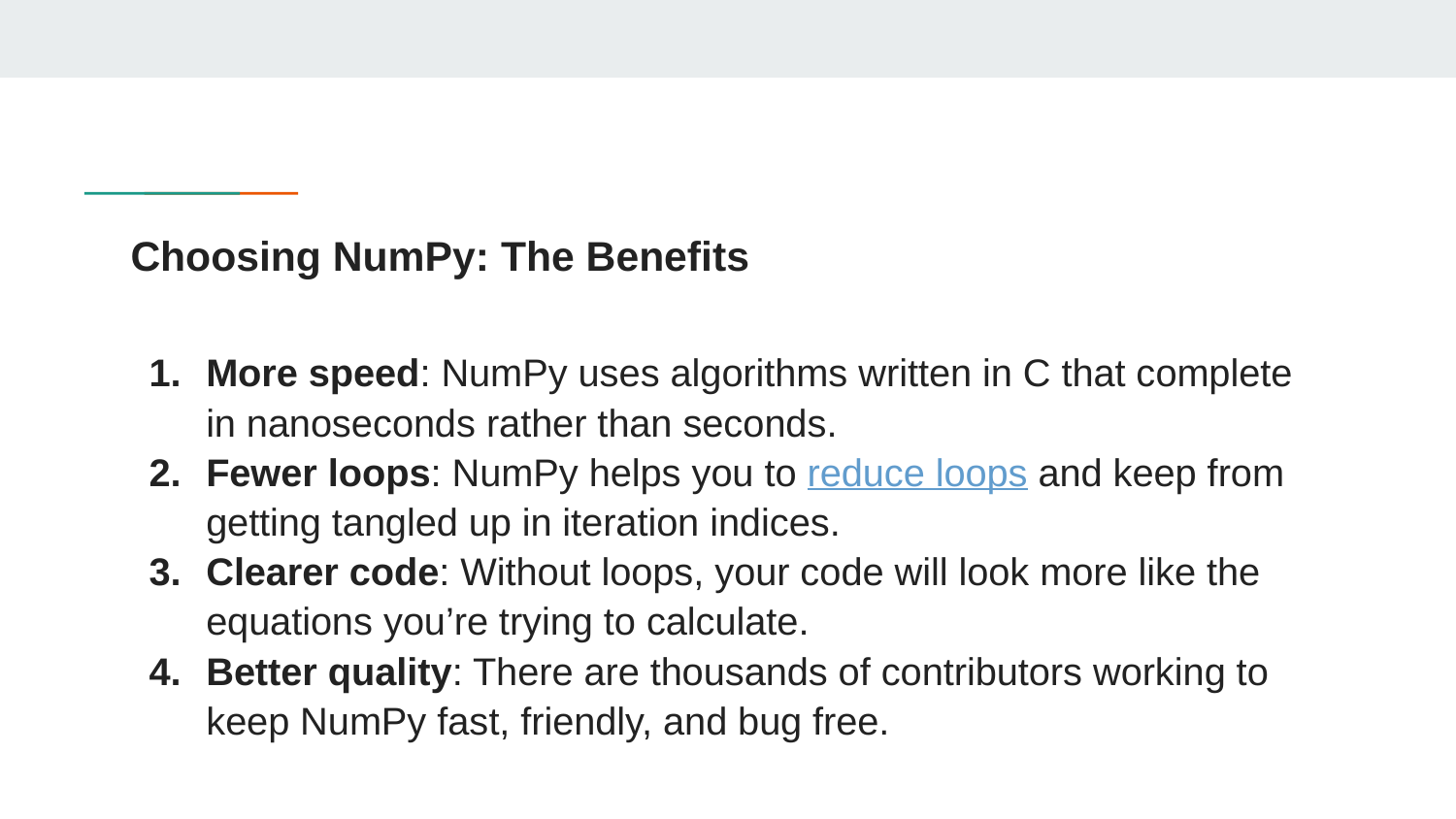

# Choosing NumPy: The Benefits

More speed: NumPy uses algorithms written in C that complete in nanoseconds rather than seconds.
Fewer loops: NumPy helps you to reduce loops and keep from getting tangled up in iteration indices.
Clearer code: Without loops, your code will look more like the equations you’re trying to calculate.
Better quality: There are thousands of contributors working to keep NumPy fast, friendly, and bug free.